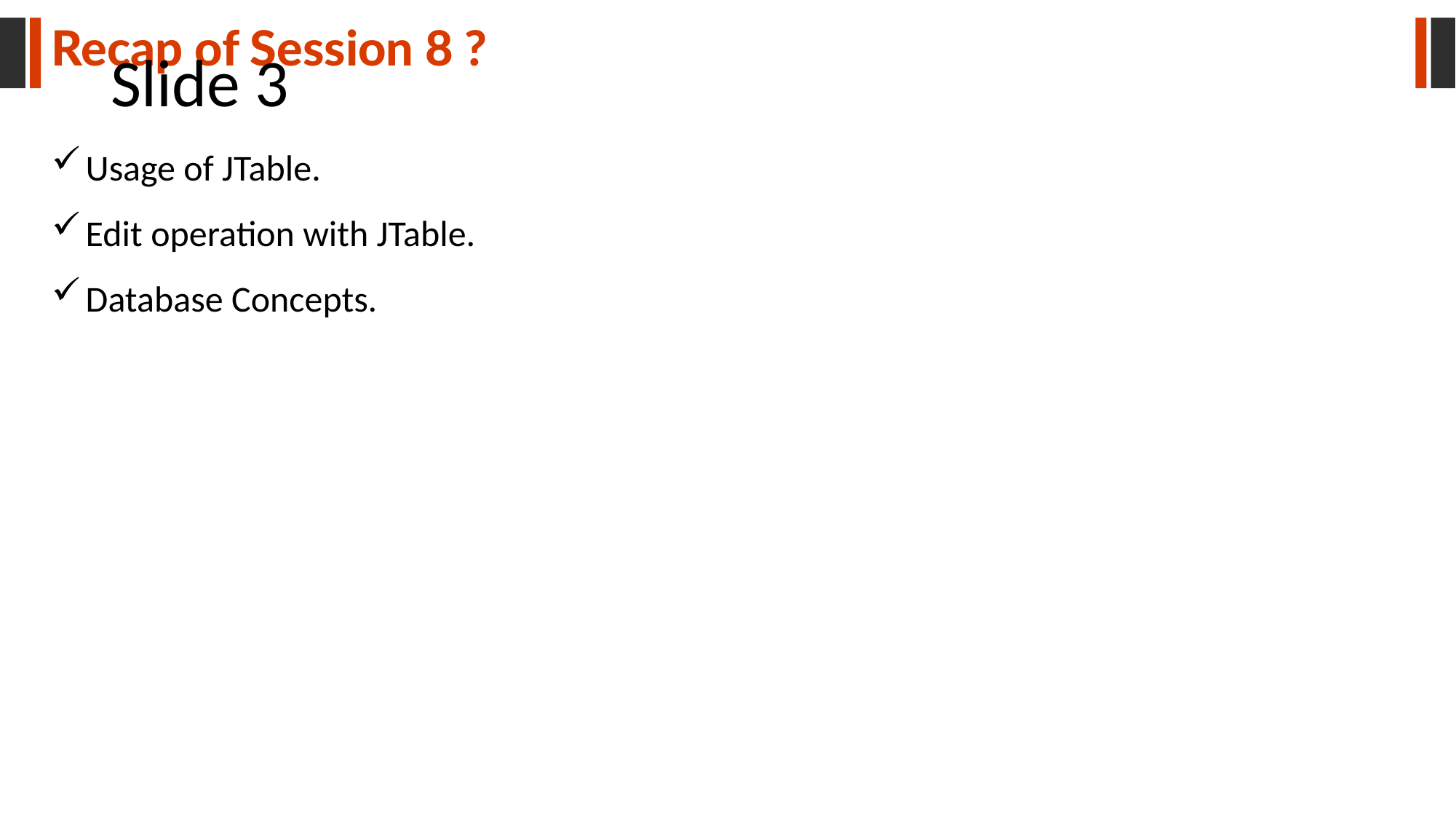

Recap of Session 8 ?
# Slide 3
Usage of JTable.
Edit operation with JTable.
Database Concepts.